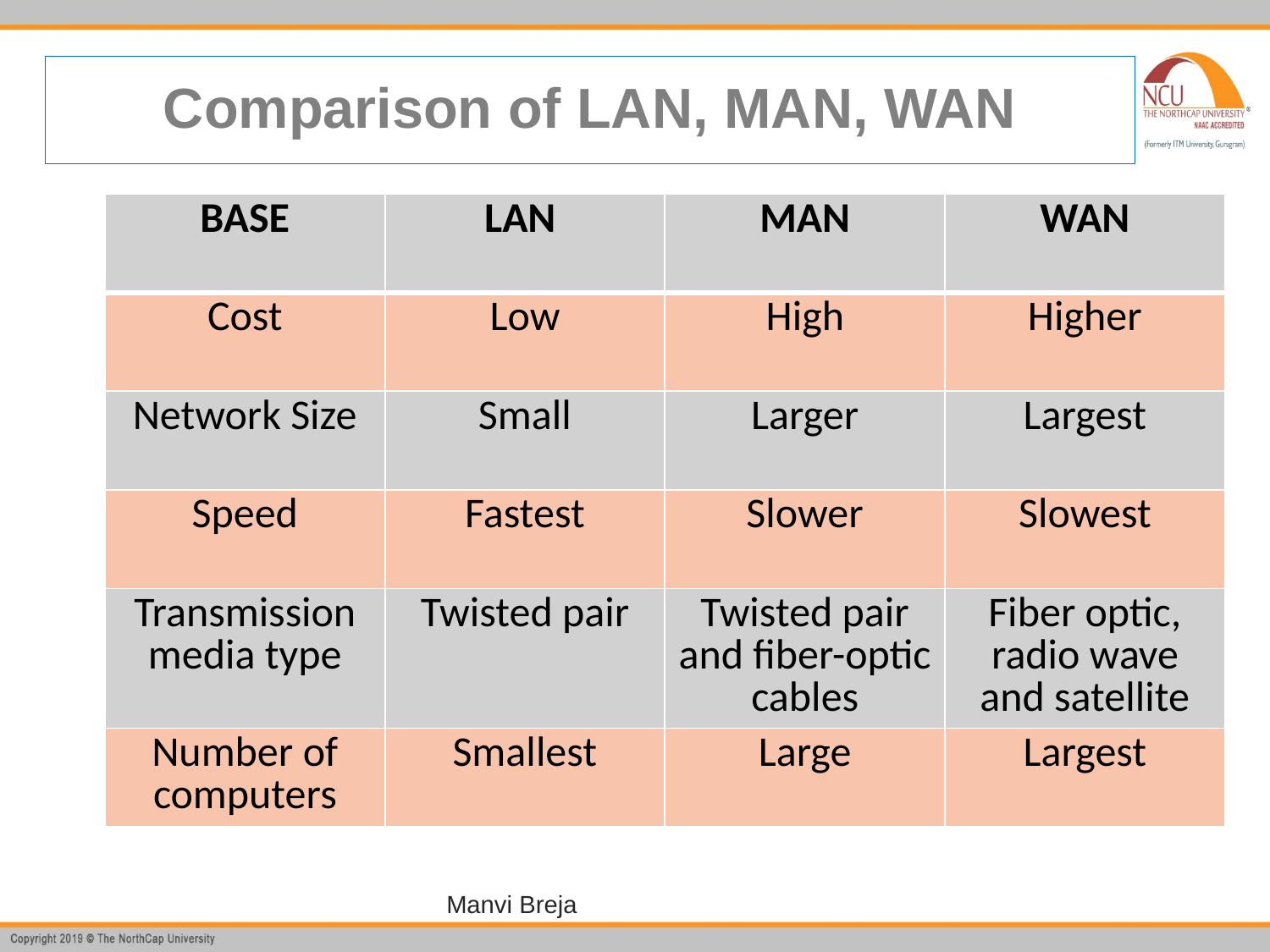

# Comparison of LAN, MAN, WAN
| BASE | LAN | MAN | WAN |
| --- | --- | --- | --- |
| Cost | Low | High | Higher |
| Network Size | Small | Larger | Largest |
| Speed | Fastest | Slower | Slowest |
| Transmission media type | Twisted pair | Twisted pair and fiber-optic cables | Fiber optic, radio wave and satellite |
| Number of computers | Smallest | Large | Largest |
Manvi Breja